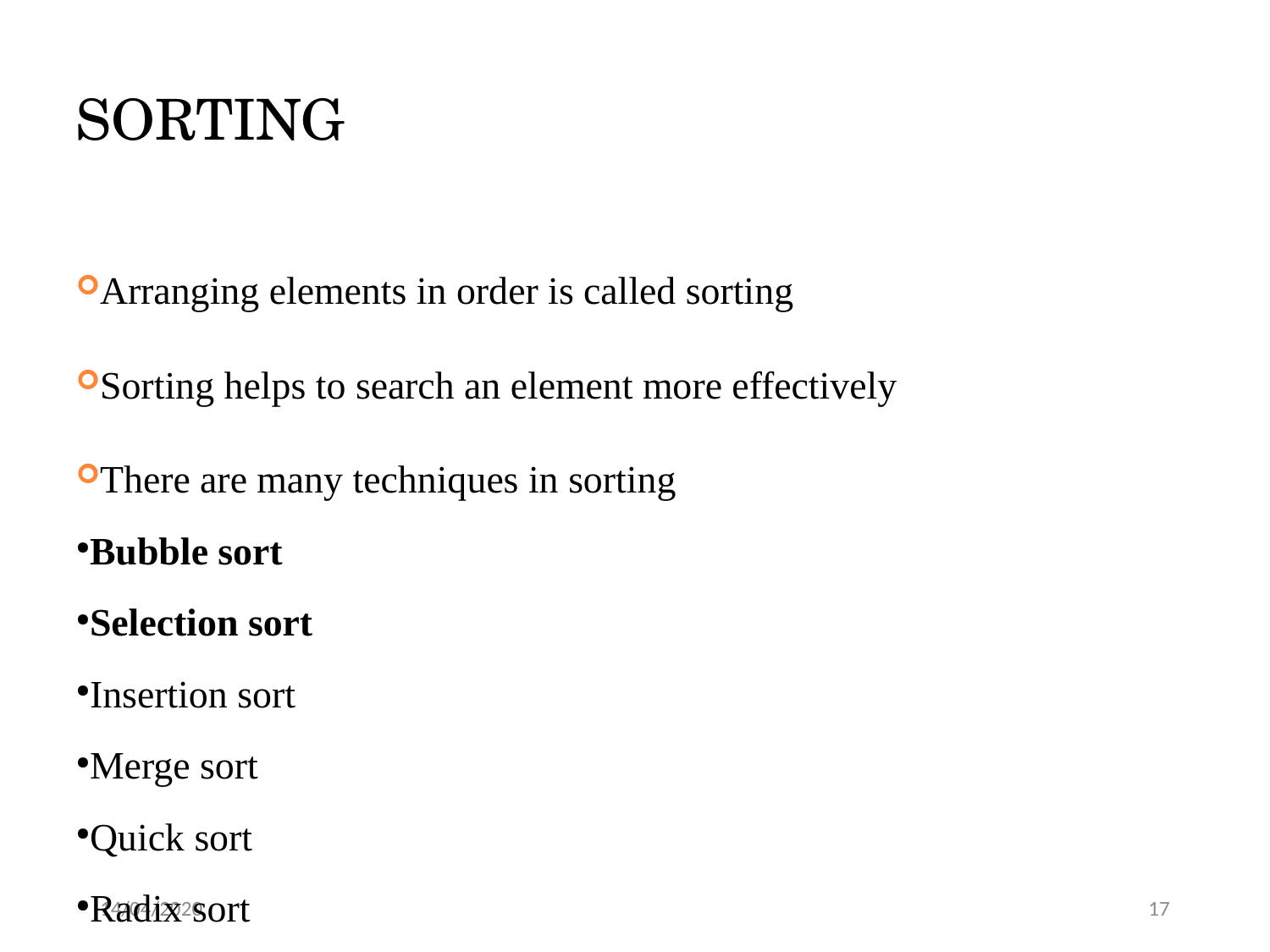

SORTING
Arranging elements in order is called sorting
Sorting helps to search an element more effectively
There are many techniques in sorting
Bubble sort
Selection sort
Insertion sort
Merge sort
Quick sort
Radix sort

14/04/2020
17